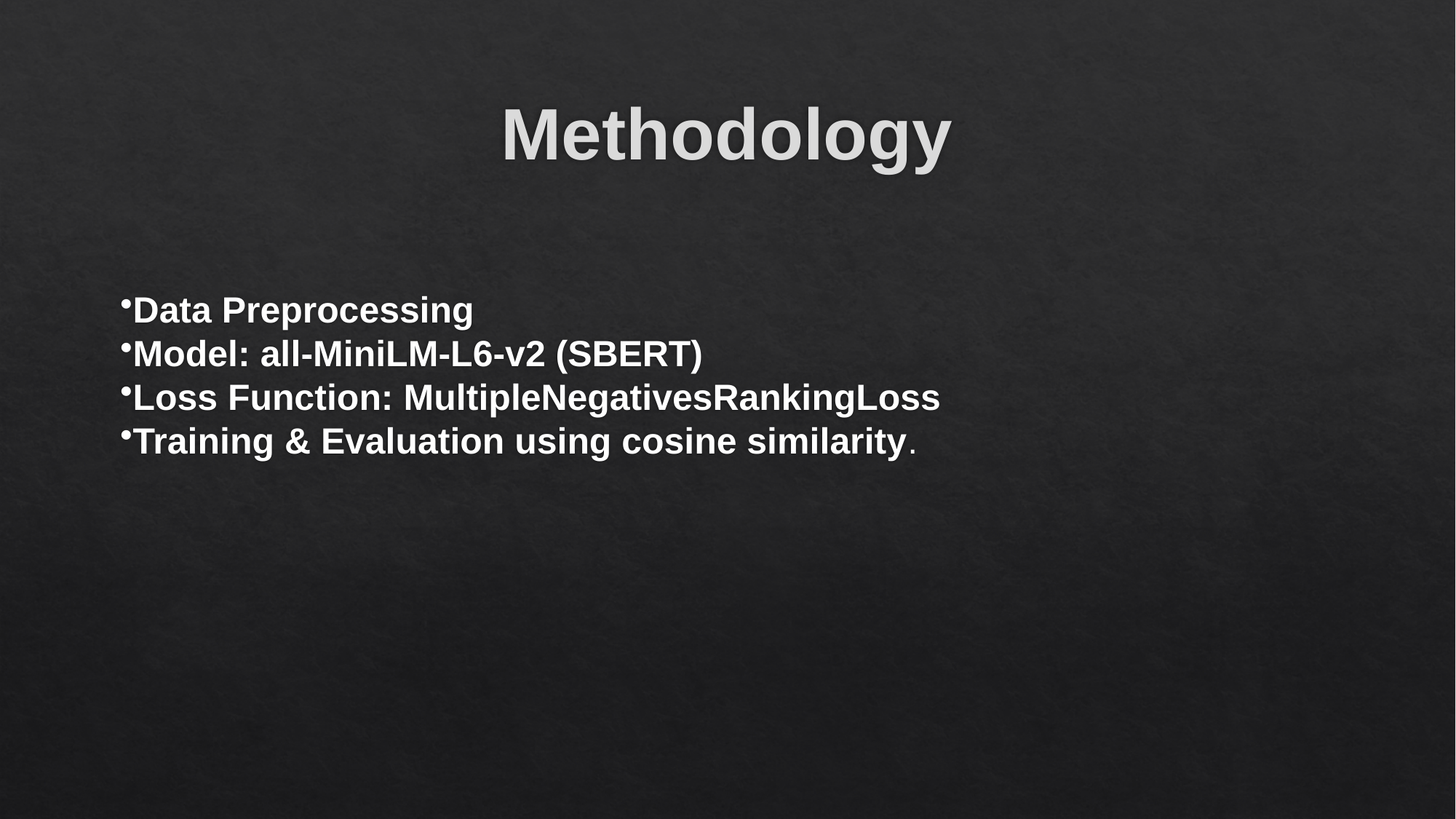

# Methodology
Data Preprocessing
Model: all-MiniLM-L6-v2 (SBERT)
Loss Function: MultipleNegativesRankingLoss
Training & Evaluation using cosine similarity.